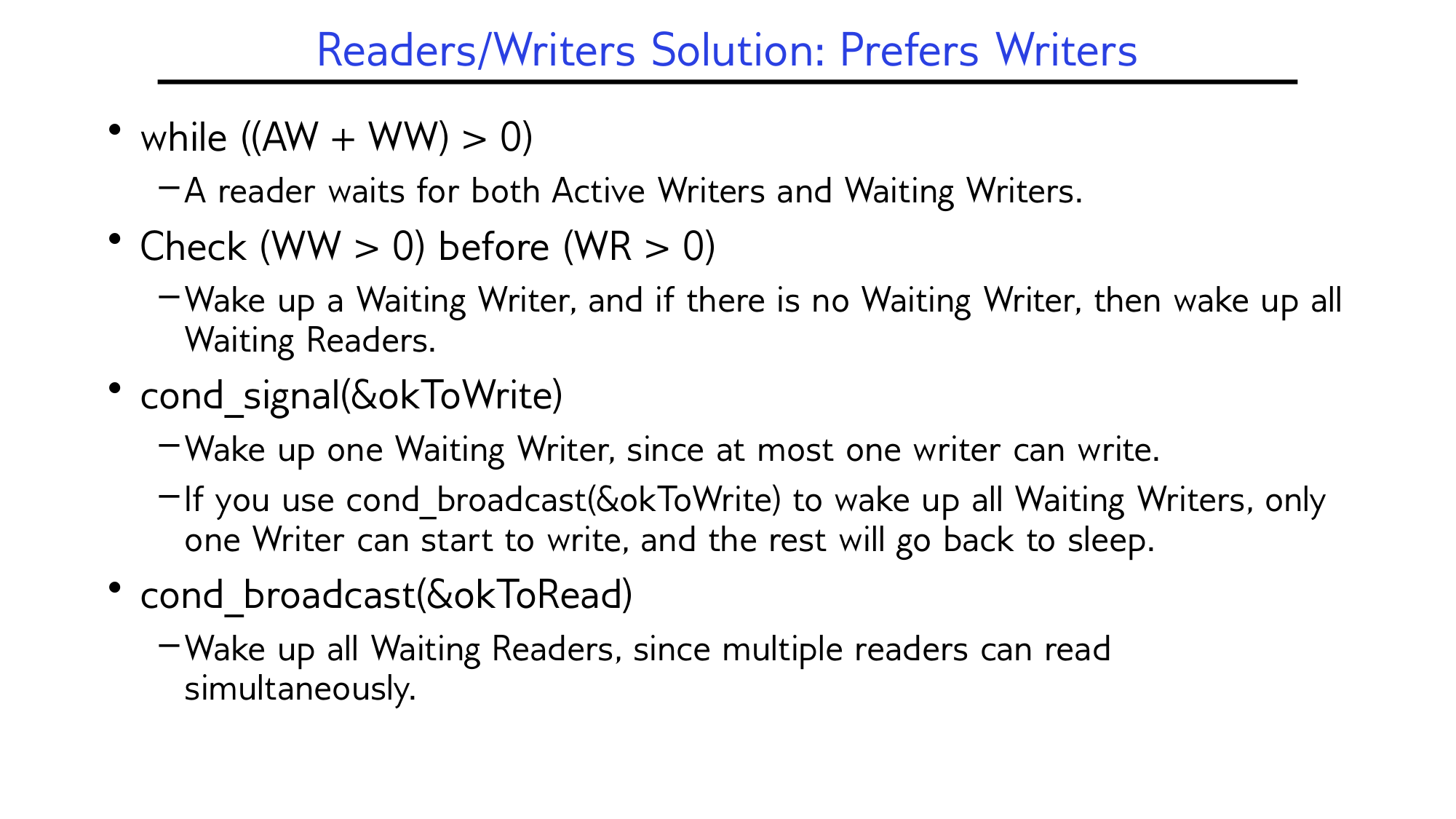

# Readers/Writers Solution: Prefers Writers
while ((AW + WW) > 0)
A reader waits for both Active Writers and Waiting Writers.
Check (WW > 0) before (WR > 0)
Wake up a Waiting Writer, and if there is no Waiting Writer, then wake up all Waiting Readers.
cond_signal(&okToWrite)
Wake up one Waiting Writer, since at most one writer can write.
If you use cond_broadcast(&okToWrite) to wake up all Waiting Writers, only one Writer can start to write, and the rest will go back to sleep.
cond_broadcast(&okToRead)
Wake up all Waiting Readers, since multiple readers can read simultaneously.